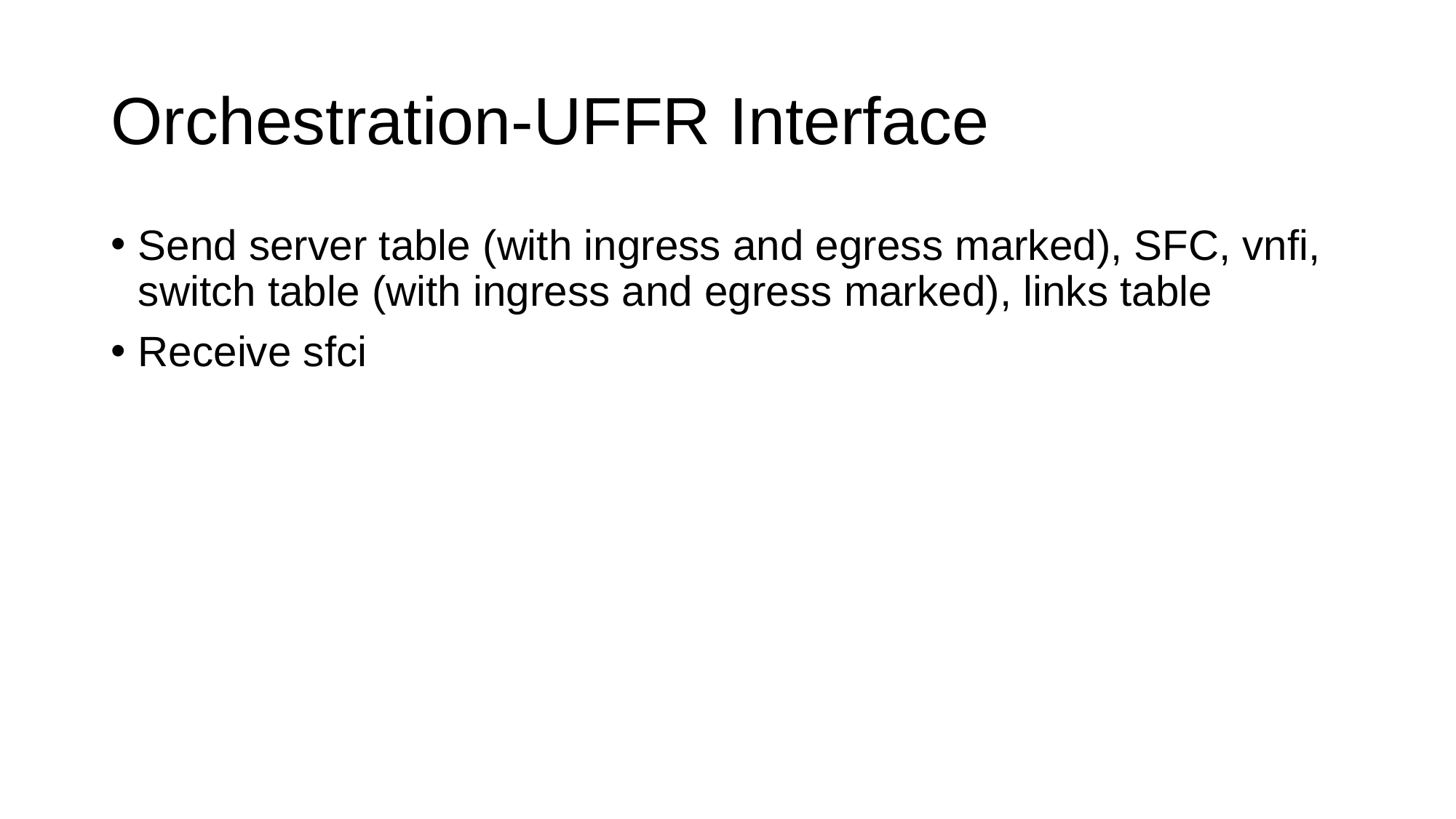

# Orchestration-UFFR Interface
Send server table (with ingress and egress marked), SFC, vnfi, switch table (with ingress and egress marked), links table
Receive sfci